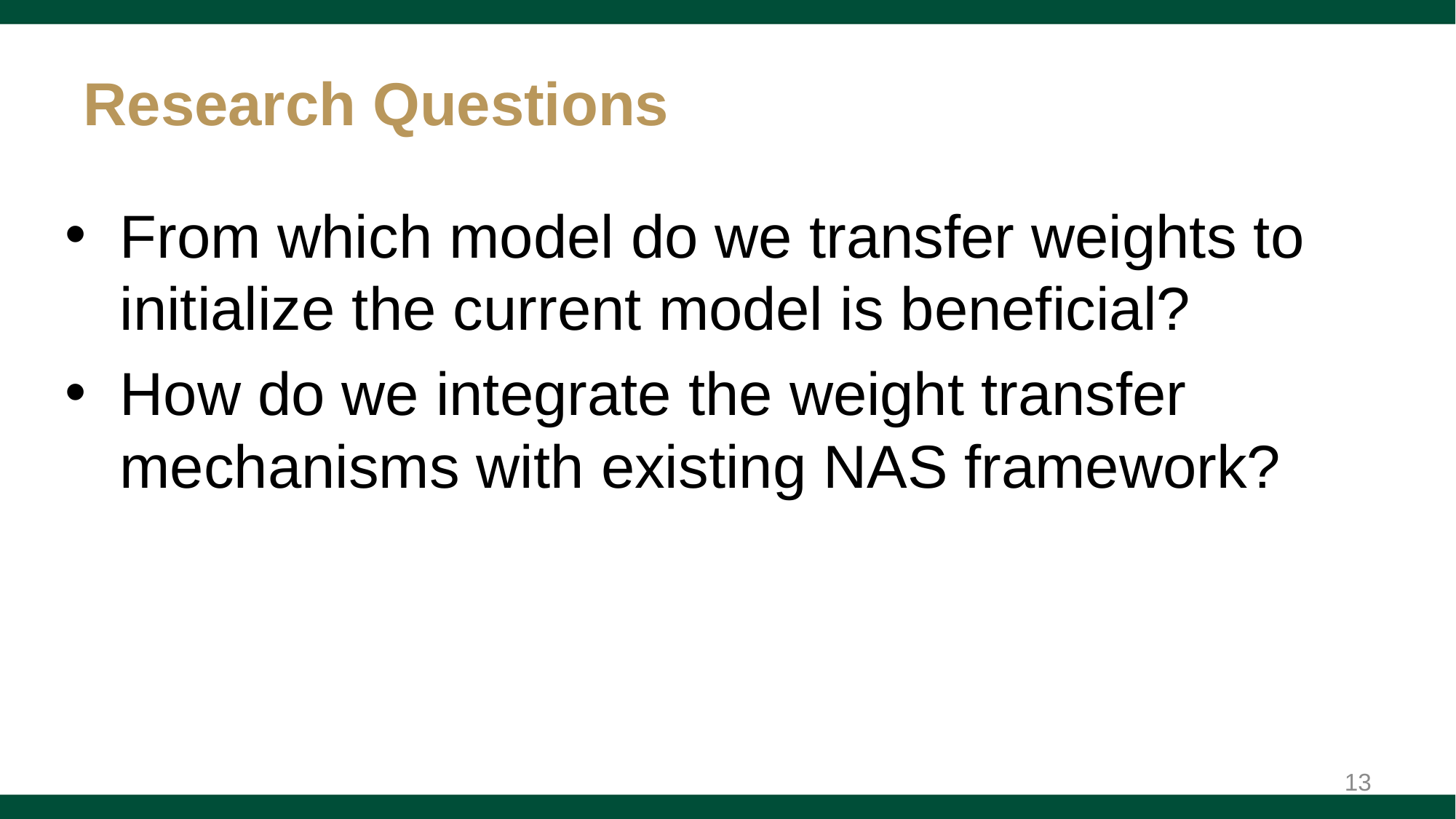

# Research Questions
From which model do we transfer weights to initialize the current model is beneficial?
How do we integrate the weight transfer mechanisms with existing NAS framework?
13